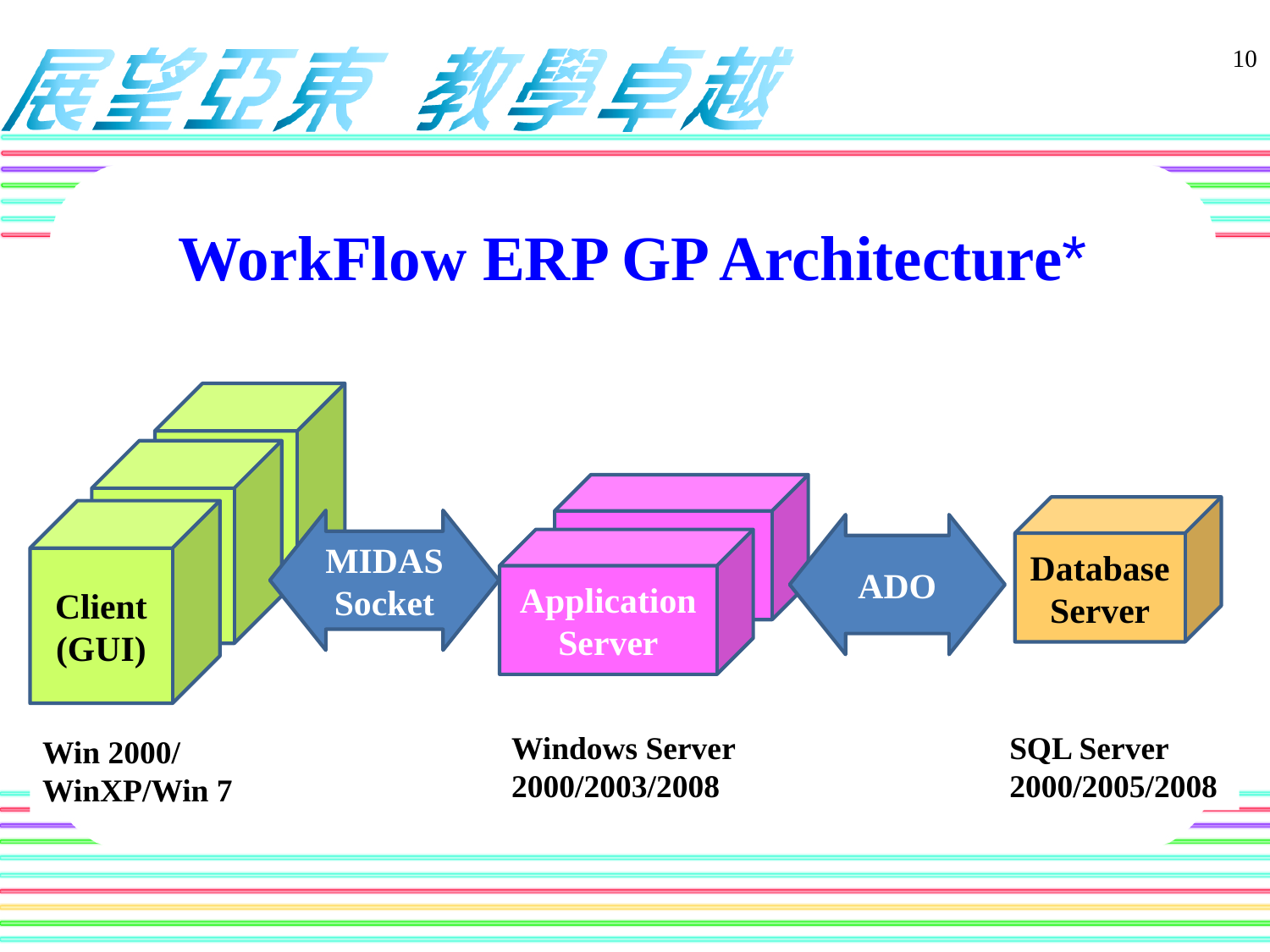

WorkFlow ERP GP Architecture*

Database
Server
Client
(GUI)
MIDAS
Socket
ADO
Application
Server
SQL Server
2000/2005/2008
Windows Server
2000/2003/2008
Win 2000/
WinXP/Win 7